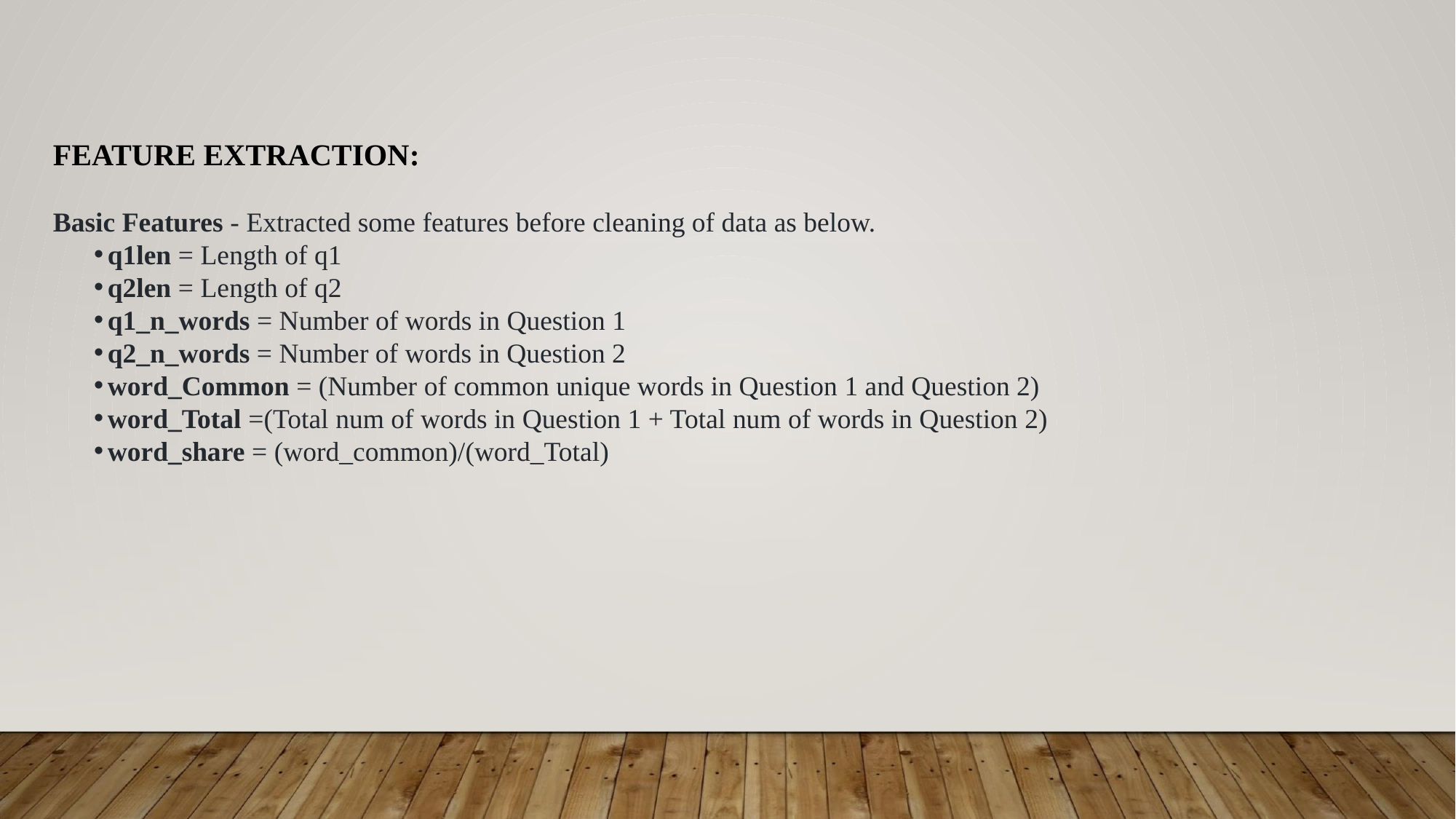

FEATURE EXTRACTION:

Basic Features - Extracted some features before cleaning of data as below.
q1len = Length of q1
q2len = Length of q2
q1_n_words = Number of words in Question 1
q2_n_words = Number of words in Question 2
word_Common = (Number of common unique words in Question 1 and Question 2)
word_Total =(Total num of words in Question 1 + Total num of words in Question 2)
word_share = (word_common)/(word_Total)